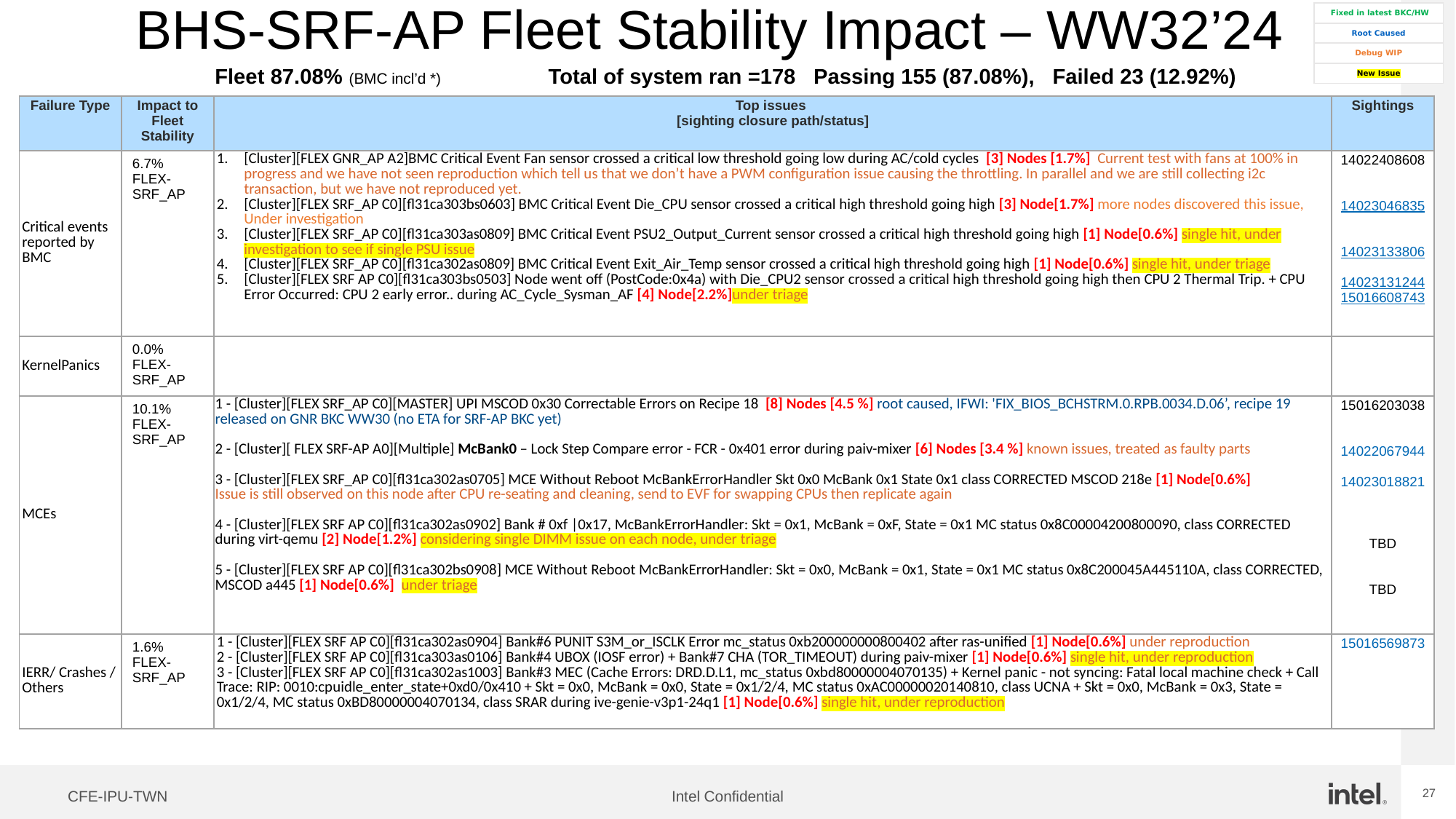

# BHS-SRF-AP Fleet Stability Impact – WW32’24
| Fixed in latest BKC/HW |
| --- |
| Root Caused |
| Debug WIP |
| New Issue |
	Fleet 87.08% (BMC incl’d *)	 Total of system ran =178   Passing 155 (87.08%),   Failed 23 (12.92%)
| Failure Type | Impact to Fleet Stability | Top issues  [sighting closure path/status] | Sightings |
| --- | --- | --- | --- |
| Critical events reported by BMC | 6.7% FLEX-SRF\_AP | [Cluster][FLEX GNR\_AP A2]BMC Critical Event Fan sensor crossed a critical low threshold going low during AC/cold cycles  [3] Nodes [1.7%]​  Current test with fans at 100% in progress and we have not seen reproduction which tell us that we don’t have a PWM configuration issue causing the throttling. In parallel and we are still collecting i2c transaction, but we have not reproduced yet. [Cluster][FLEX SRF\_AP C0][fl31ca303bs0603] BMC Critical Event Die\_CPU sensor crossed a critical high threshold going high [3] Node[1.7%] more nodes discovered this issue, Under investigation [Cluster][FLEX SRF\_AP C0][fl31ca303as0809] BMC Critical Event PSU2\_Output\_Current sensor crossed a critical high threshold going high [1] Node[0.6%] single hit, under investigation to see if single PSU issue [Cluster][FLEX SRF\_AP C0][fl31ca302as0809] BMC Critical Event Exit\_Air\_Temp sensor crossed a critical high threshold going high [1] Node[0.6%] single hit, under triage [Cluster][FLEX SRF AP C0][fl31ca303bs0503] Node went off (PostCode:0x4a) with Die\_CPU2 sensor crossed a critical high threshold going high then CPU 2 Thermal Trip. + CPU Error Occurred: CPU 2 early error.. during AC\_Cycle\_Sysman\_AF [4] Node[2.2%]under triage | 14022408608​ 14023046835 14023133806 14023131244 15016608743 |
| KernelPanics | 0.0% FLEX-SRF\_AP |  |  |
| MCEs | 10.1% FLEX-SRF\_AP | 1 - [Cluster][FLEX SRF\_AP C0][MASTER] UPI MSCOD 0x30 Correctable Errors on Recipe 18  [8] Nodes [4.5 %] root caused, IFWI: 'FIX\_BIOS\_BCHSTRM.0.RPB.0034.D.06’, recipe 19 released on GNR BKC WW30 (no ETA for SRF-AP BKC yet) 2 - [Cluster][ FLEX SRF-AP A0][Multiple] McBank0 – Lock Step Compare error - FCR - 0x401 error during paiv-mixer [6] Nodes [3.4 %] known issues, treated as faulty parts 3 - [Cluster][FLEX SRF\_AP C0][fl31ca302as0705] MCE Without Reboot McBankErrorHandler Skt 0x0 McBank 0x1 State 0x1 class CORRECTED MSCOD 218e [1] Node[0.6%] Issue is still observed on this node after CPU re-seating and cleaning, send to EVF for swapping CPUs then replicate again 4 - [Cluster][FLEX SRF AP C0][fl31ca302as0902] Bank # 0xf |0x17, McBankErrorHandler: Skt = 0x1, McBank = 0xF, State = 0x1 MC status 0x8C00004200800090, class CORRECTED during virt-qemu [2] Node[1.2%] considering single DIMM issue on each node, under triage 5 - [Cluster][FLEX SRF AP C0][fl31ca302bs0908] MCE Without Reboot McBankErrorHandler: Skt = 0x0, McBank = 0x1, State = 0x1 MC status 0x8C200045A445110A, class CORRECTED, MSCOD a445 [1] Node[0.6%] under triage | 15016203038 14022067944 14023018821 TBD TBD |
| IERR/ Crashes / Others | 1.6% FLEX-SRF\_AP | 1 - [Cluster][FLEX SRF AP C0][fl31ca302as0904] Bank#6 PUNIT S3M\_or\_ISCLK Error mc\_status 0xb200000000800402 after ras-unified [1] Node[0.6%] under reproduction 2 - [Cluster][FLEX SRF AP C0][fl31ca303as0106] Bank#4 UBOX (IOSF error) + Bank#7 CHA (TOR\_TIMEOUT) during paiv-mixer [1] Node[0.6%] single hit, under reproduction 3 - [Cluster][FLEX SRF AP C0][fl31ca302as1003] Bank#3 MEC (Cache Errors: DRD.D.L1, mc\_status 0xbd80000004070135) + Kernel panic - not syncing: Fatal local machine check + Call Trace: RIP: 0010:cpuidle\_enter\_state+0xd0/0x410 + Skt = 0x0, McBank = 0x0, State = 0x1/2/4, MC status 0xAC00000020140810, class UCNA + Skt = 0x0, McBank = 0x3, State = 0x1/2/4, MC status 0xBD80000004070134, class SRAR during ive-genie-v3p1-24q1 [1] Node[0.6%] single hit, under reproduction | 15016569873 |